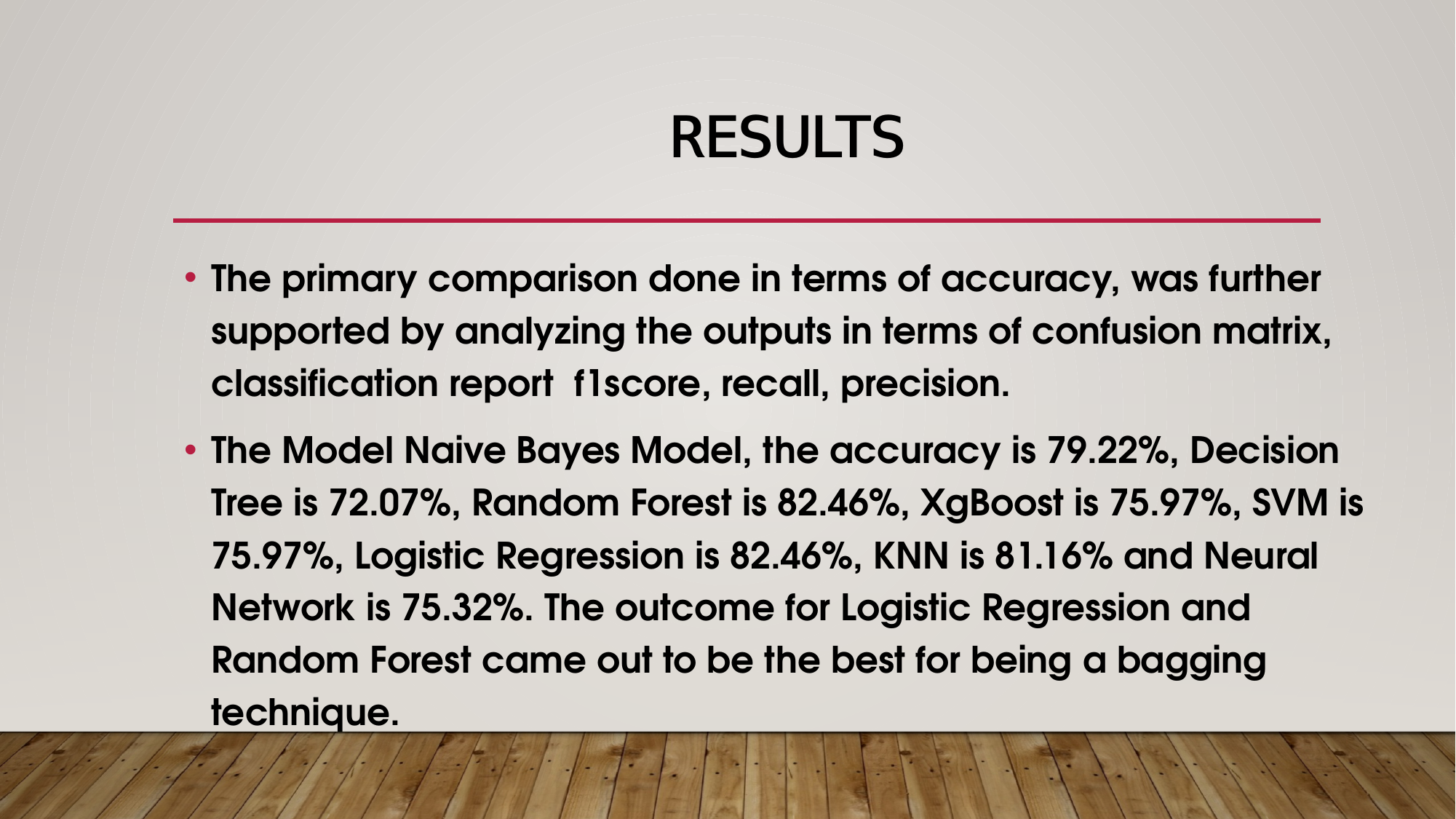

# RESULTS
The primary comparison done in terms of accuracy, was further supported by analyzing the outputs in terms of confusion matrix, classification report  f1score, recall, precision.
The Model Naive Bayes Model, the accuracy is 79.22%, Decision Tree is 72.07%, Random Forest is 82.46%, XgBoost is 75.97%, SVM is 75.97%, Logistic Regression is 82.46%, KNN is 81.16% and Neural Network is 75.32%. The outcome for Logistic Regression and Random Forest came out to be the best for being a bagging technique.